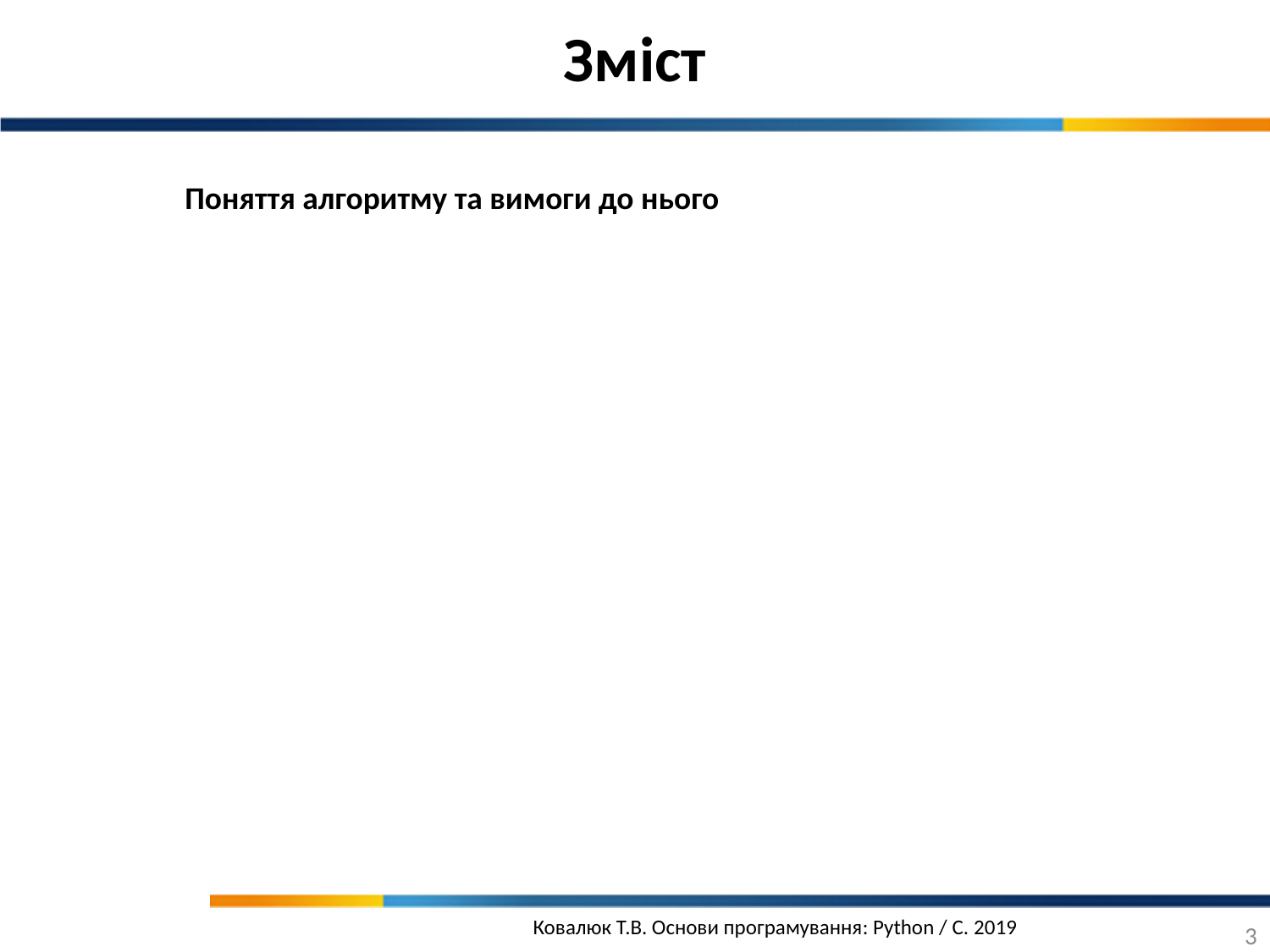

Зміст
Поняття алгоритму та вимоги до нього
3